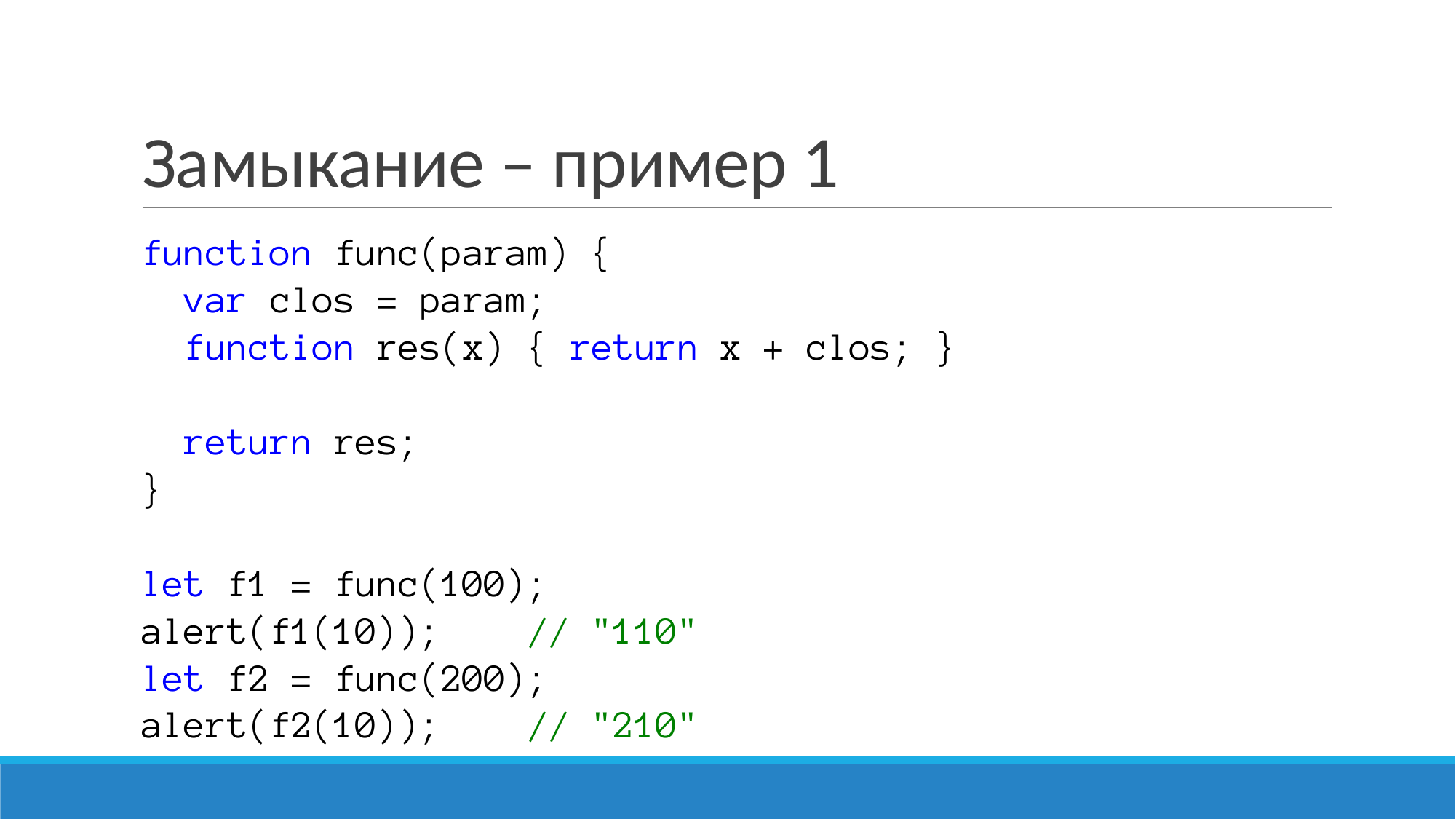

# Замыкание – пример 1
function func(param) {
  var clos = param;
  function res(x) { return x + clos; }

  return res;
}

let f1 = func(100);
alert(f1(10));    // "110"
let f2 = func(200);
alert(f2(10));    // "210"